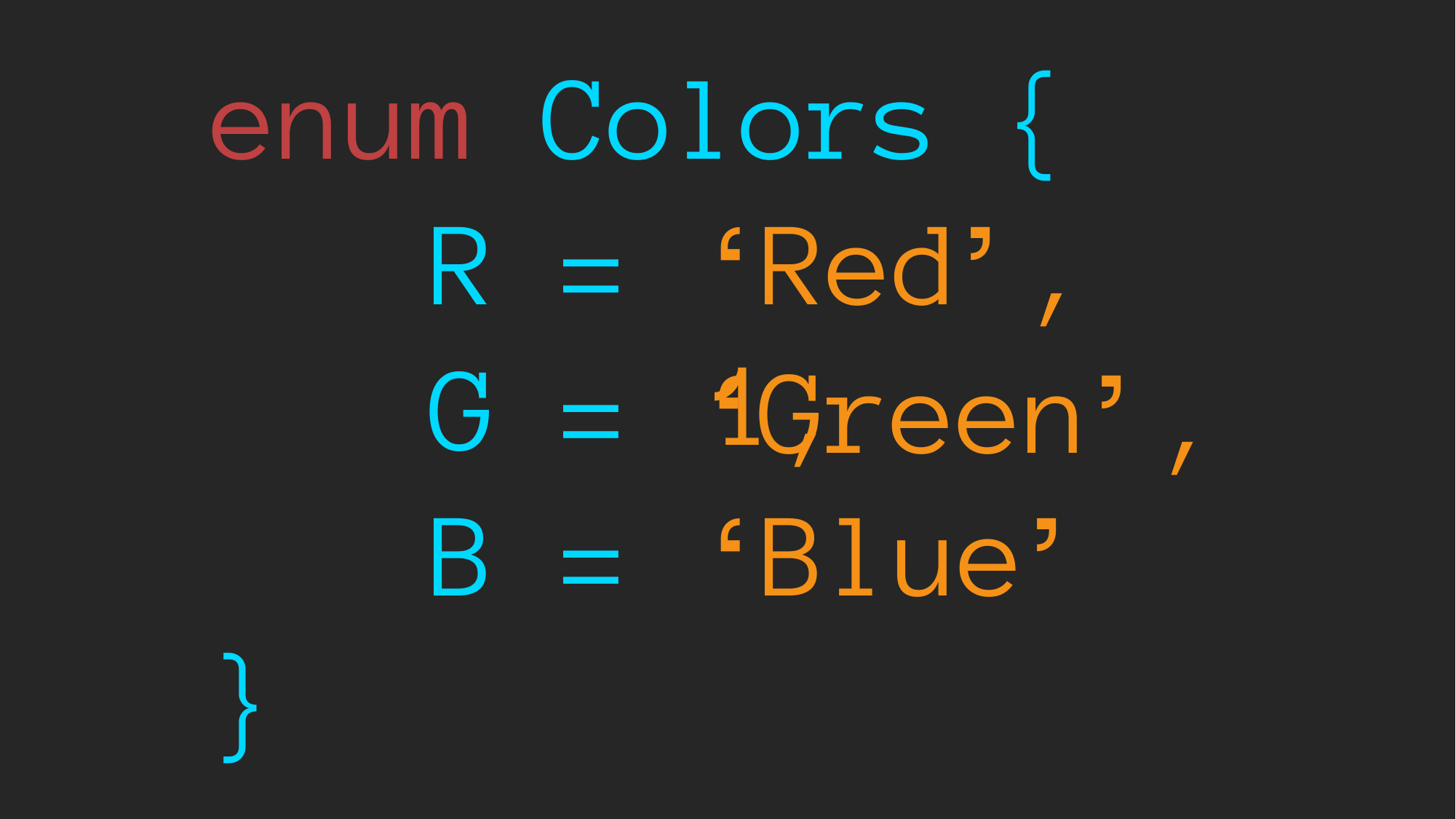

enum Colors {
		R = ‘Red’,
		G =
		B = ‘Blue’
}
1,
‘Green’,